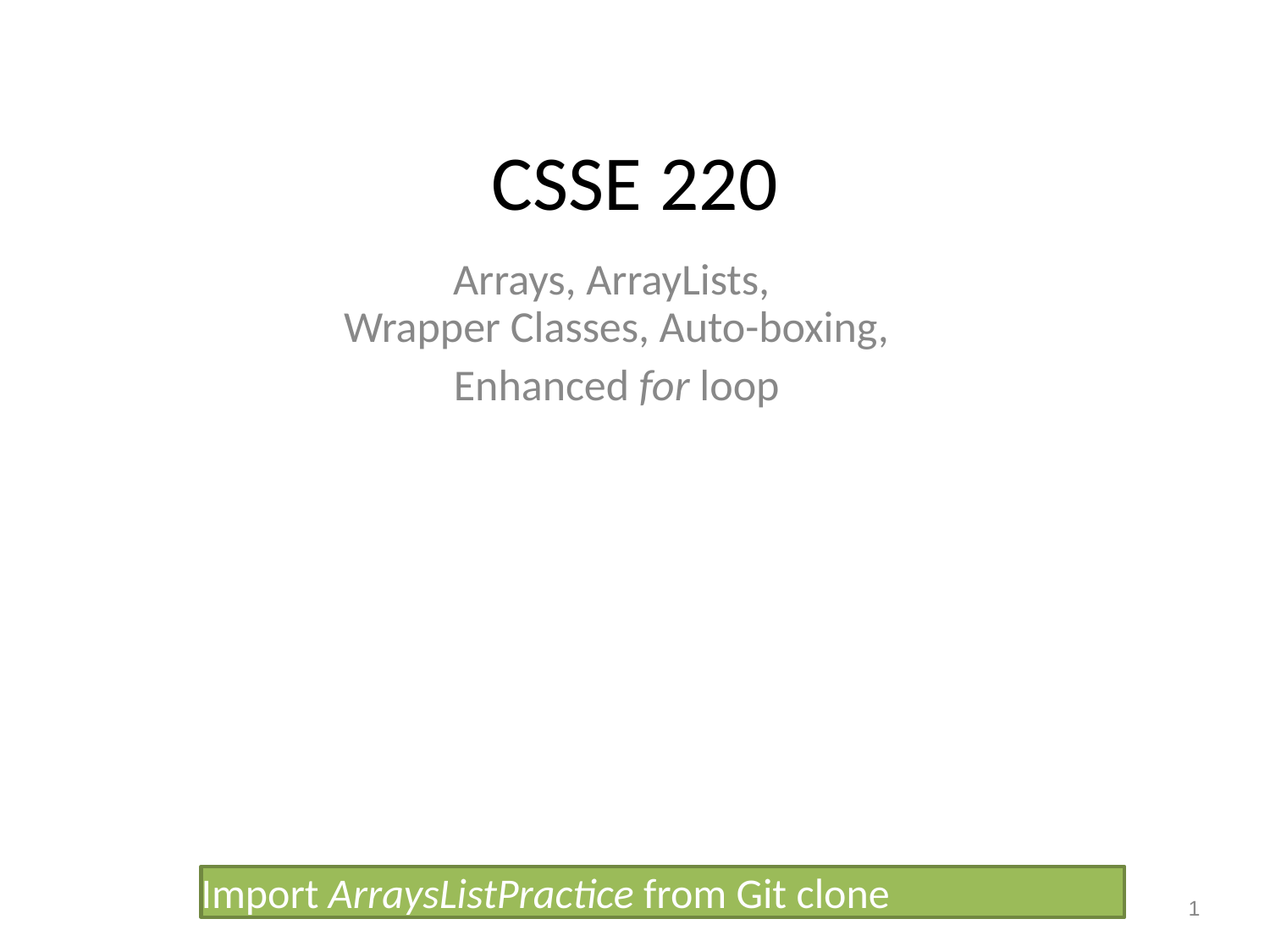

# CSSE 220
Arrays, ArrayLists,
Wrapper Classes, Auto-boxing,
Enhanced for loop
Import ArraysListPractice from Git clone
1